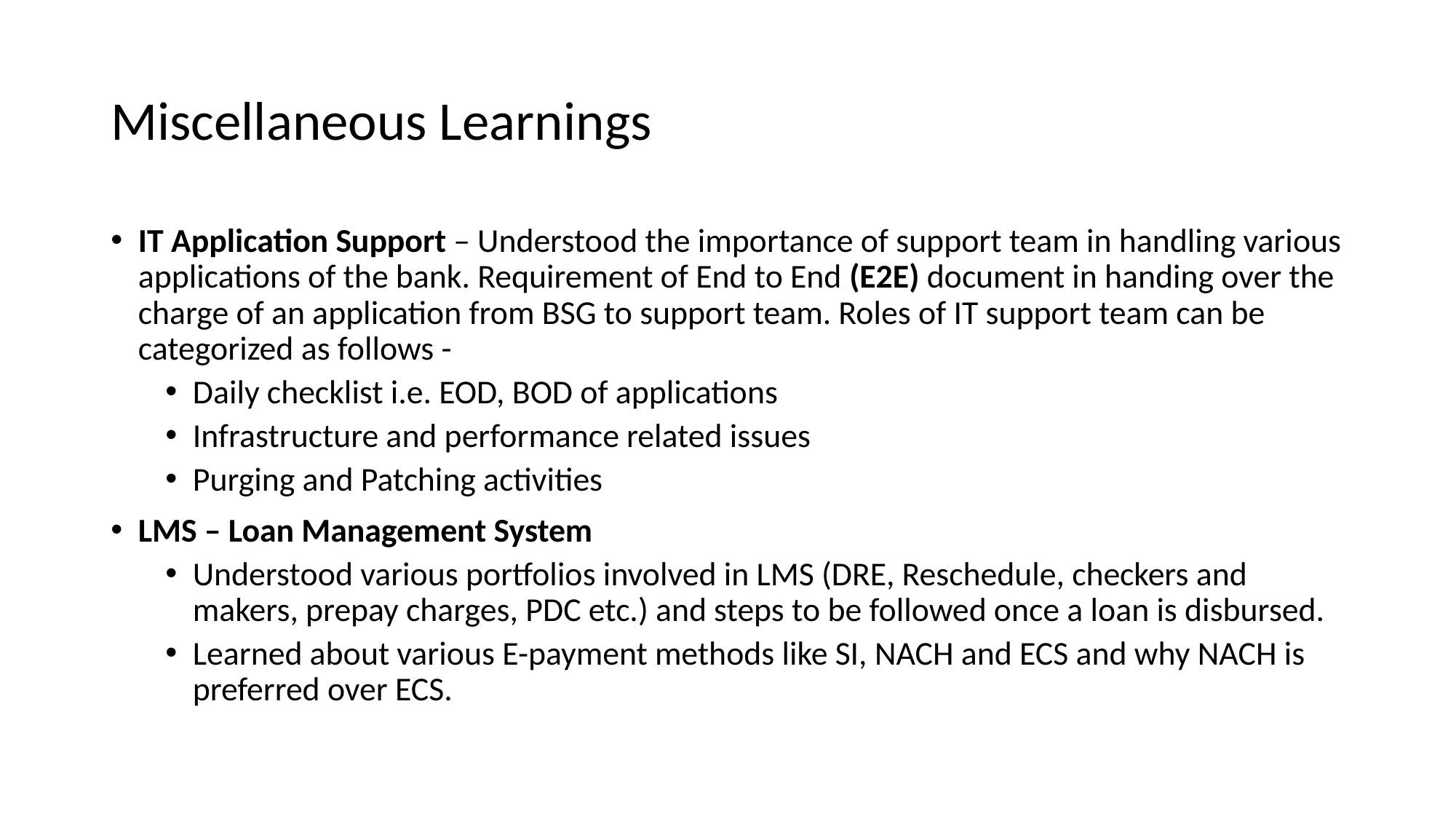

# Miscellaneous Learnings
IT Application Support – Understood the importance of support team in handling various applications of the bank. Requirement of End to End (E2E) document in handing over the charge of an application from BSG to support team. Roles of IT support team can be categorized as follows -
Daily checklist i.e. EOD, BOD of applications
Infrastructure and performance related issues
Purging and Patching activities
LMS – Loan Management System
Understood various portfolios involved in LMS (DRE, Reschedule, checkers and makers, prepay charges, PDC etc.) and steps to be followed once a loan is disbursed.
Learned about various E-payment methods like SI, NACH and ECS and why NACH is preferred over ECS.